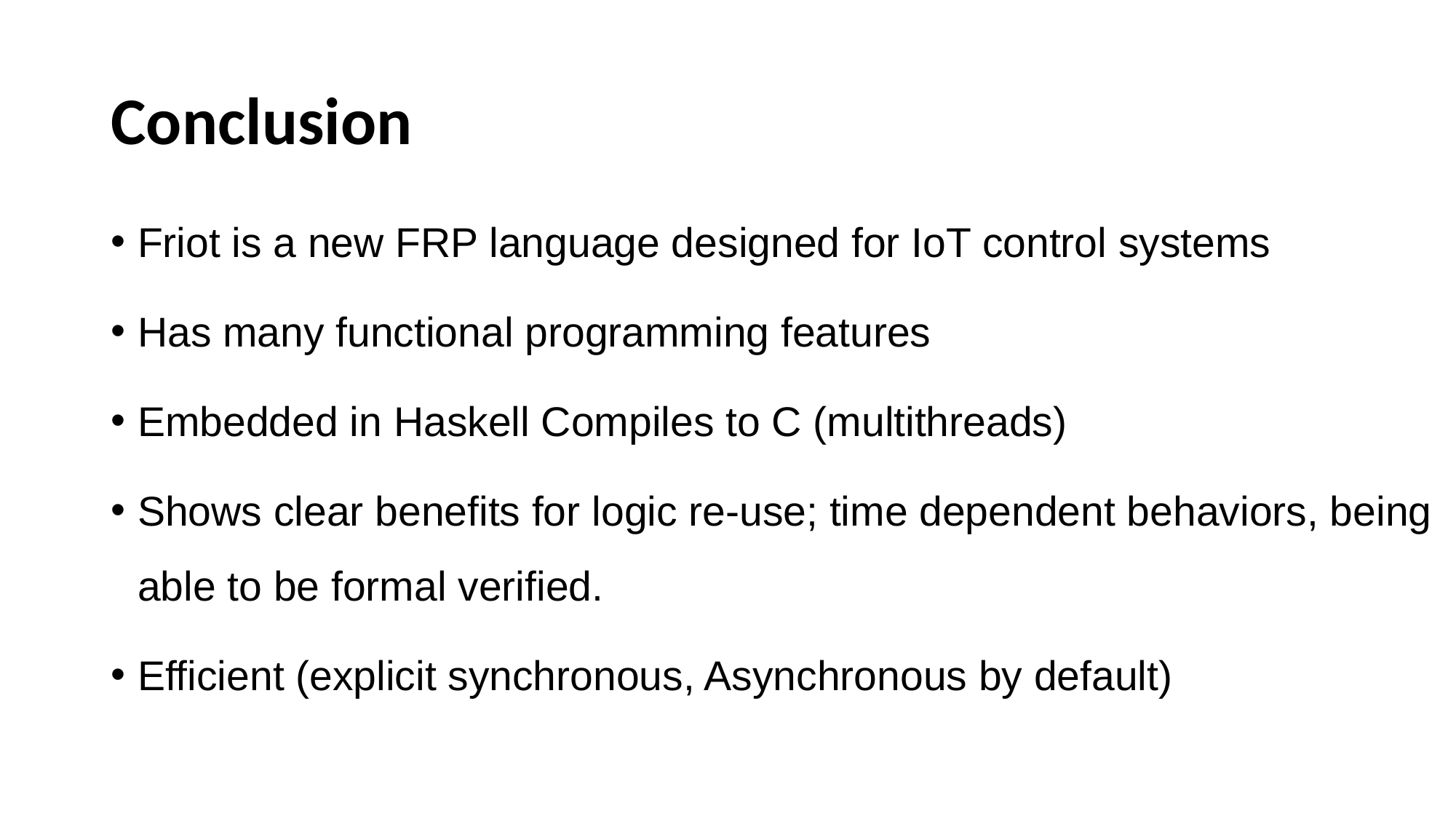

# Conclusion
Friot is a new FRP language designed for IoT control systems
Has many functional programming features
Embedded in Haskell Compiles to C (multithreads)
Shows clear benefits for logic re-use; time dependent behaviors, being able to be formal verified.
Efficient (explicit synchronous, Asynchronous by default)